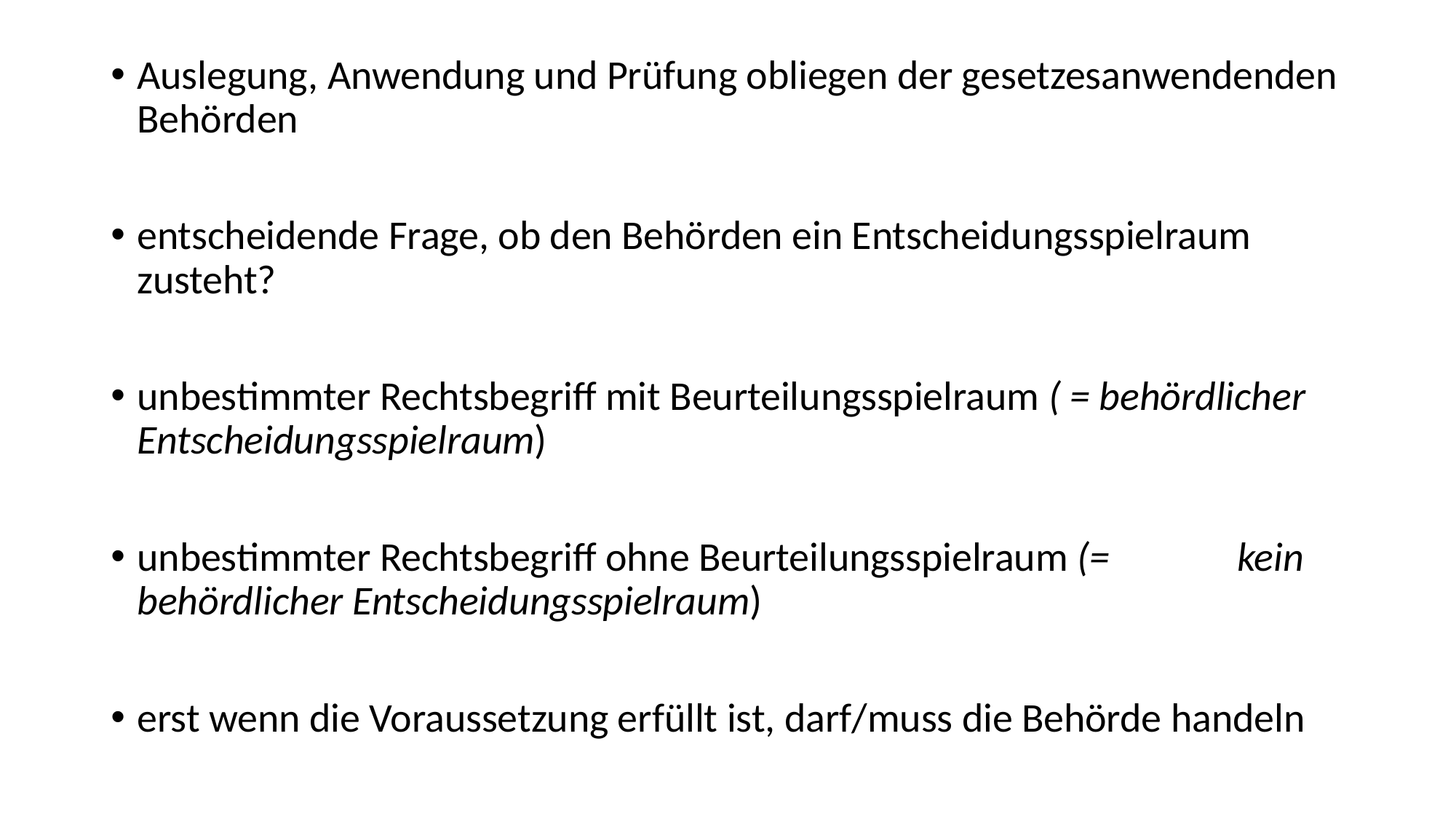

Auslegung, Anwendung und Prüfung obliegen der gesetzesanwendenden Behörden

entscheidende Frage, ob den Behörden ein Entscheidungsspielraum zusteht?

unbestimmter Rechtsbegriff mit Beurteilungsspielraum ( = behördlicher Entscheidungsspielraum)

unbestimmter Rechtsbegriff ohne Beurteilungsspielraum (=              kein behördlicher Entscheidungsspielraum)

erst wenn die Voraussetzung erfüllt ist, darf/muss die Behörde handeln